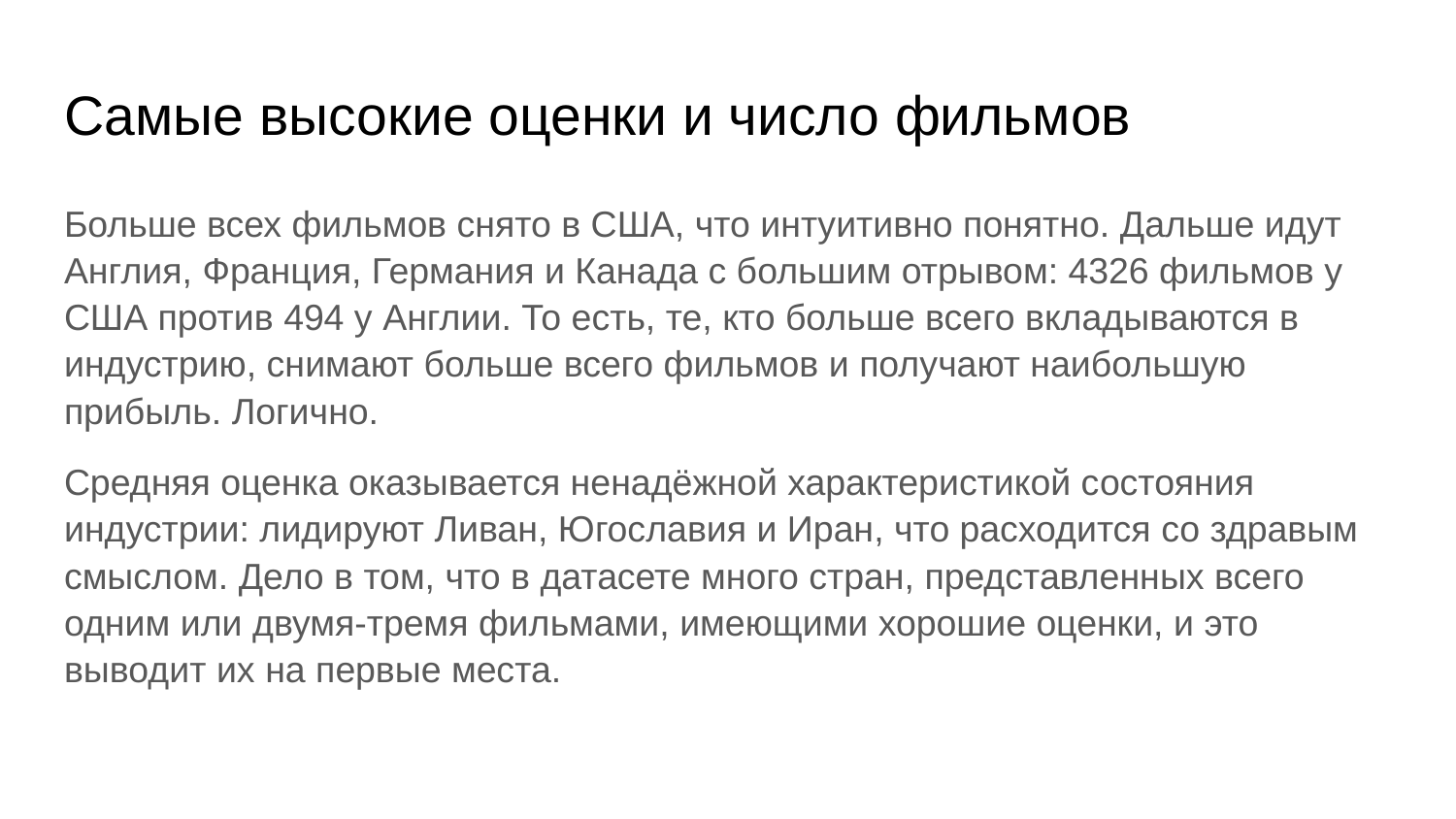

# Самые высокие оценки и число фильмов
Больше всех фильмов снято в США, что интуитивно понятно. Дальше идут Англия, Франция, Германия и Канада с большим отрывом: 4326 фильмов у США против 494 у Англии. То есть, те, кто больше всего вкладываются в индустрию, снимают больше всего фильмов и получают наибольшую прибыль. Логично.
Средняя оценка оказывается ненадёжной характеристикой состояния индустрии: лидируют Ливан, Югославия и Иран, что расходится со здравым смыслом. Дело в том, что в датасете много стран, представленных всего одним или двумя-тремя фильмами, имеющими хорошие оценки, и это выводит их на первые места.